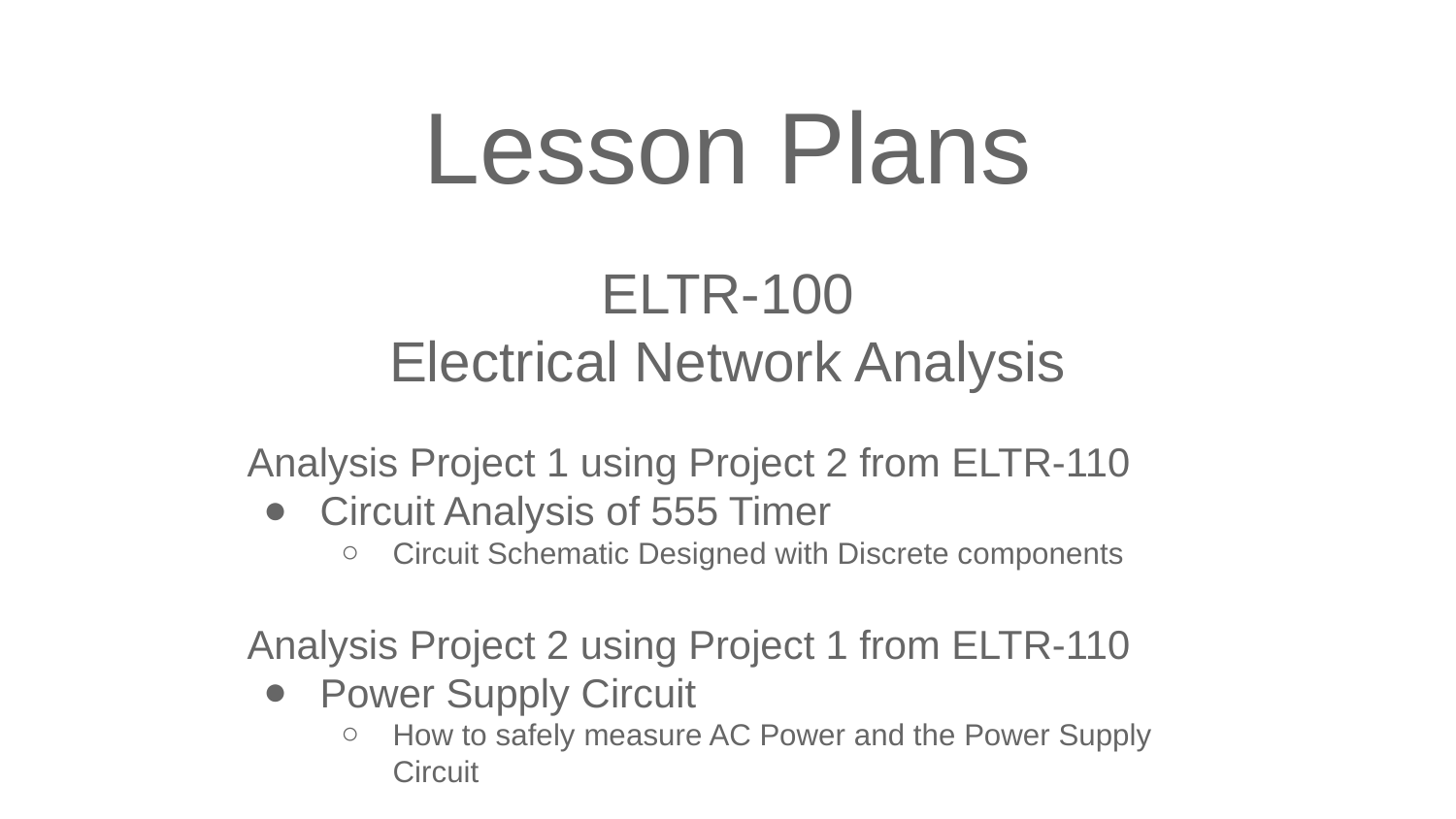

Lesson Plans

ELTR-100
Electrical Network Analysis

Analysis Project 1 using Project 2 from ELTR-110
Circuit Analysis of 555 Timer
Circuit Schematic Designed with Discrete components

Analysis Project 2 using Project 1 from ELTR-110
Power Supply Circuit
How to safely measure AC Power and the Power Supply Circuit